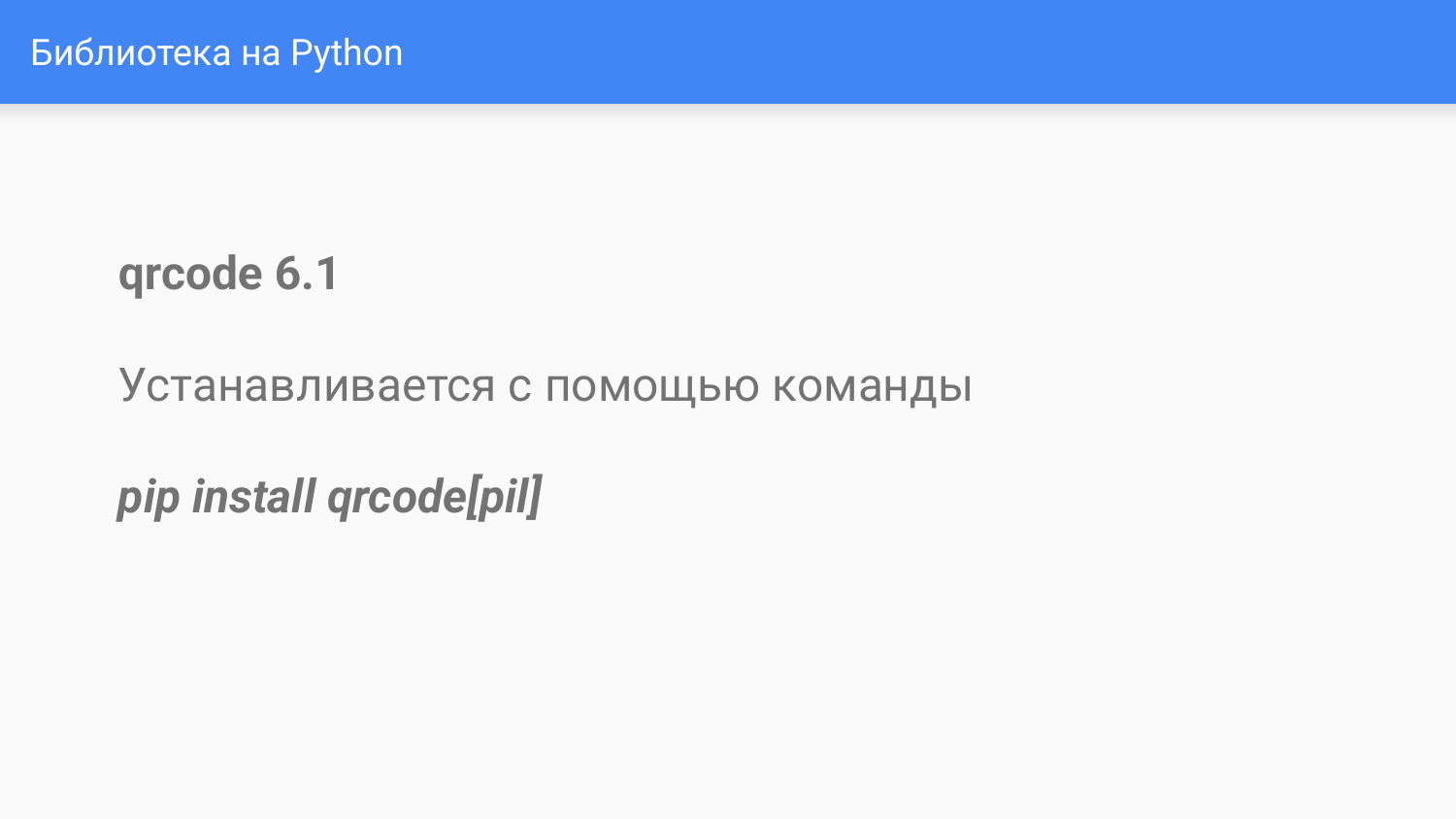

# Библиотека на Python
qrcode 6.1

Устанавливается с помощью команды

pip install qrcode[pil]